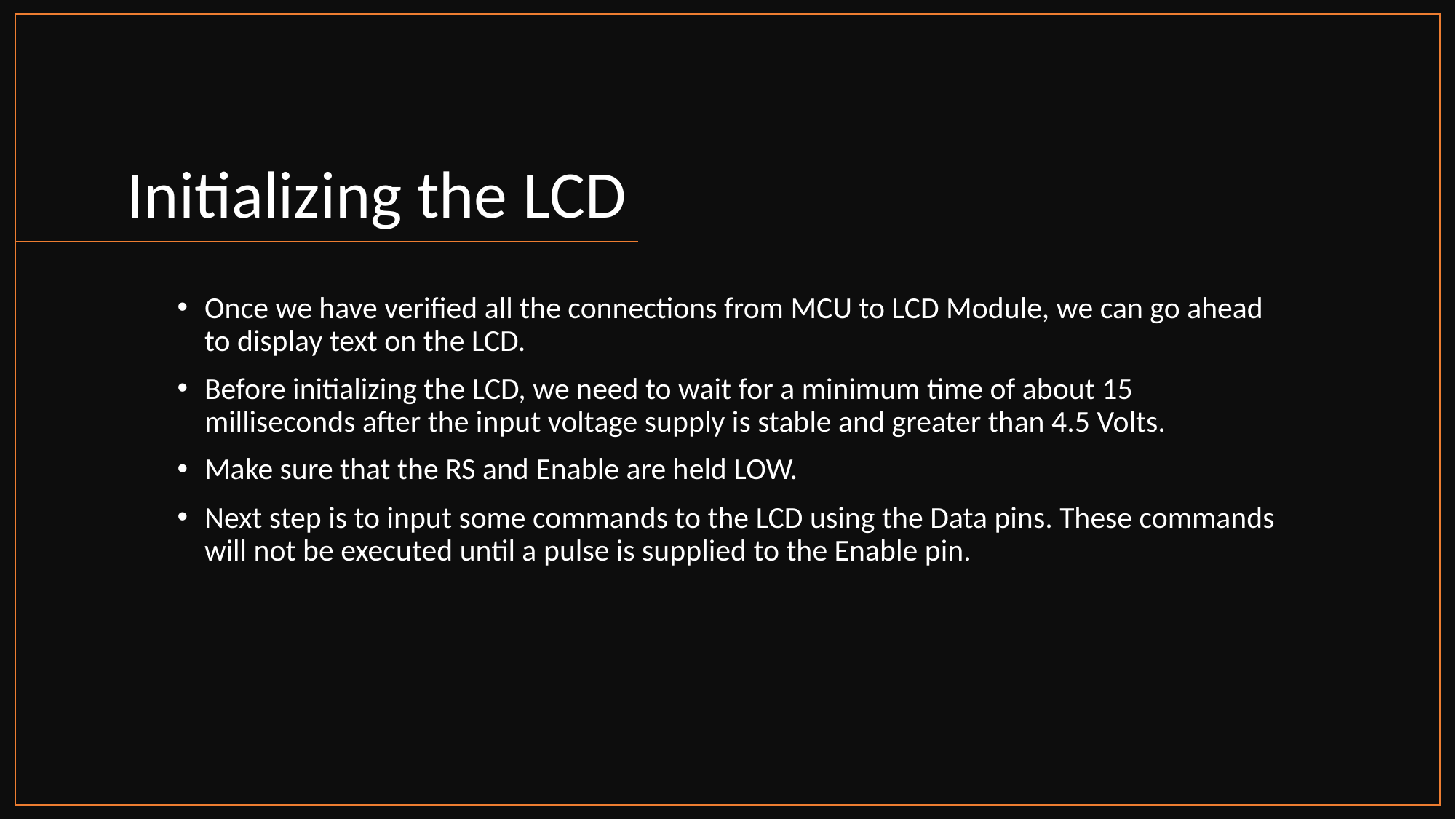

# Initializing the LCD
Once we have verified all the connections from MCU to LCD Module, we can go ahead to display text on the LCD.
Before initializing the LCD, we need to wait for a minimum time of about 15 milliseconds after the input voltage supply is stable and greater than 4.5 Volts.
Make sure that the RS and Enable are held LOW.
Next step is to input some commands to the LCD using the Data pins. These commands will not be executed until a pulse is supplied to the Enable pin.